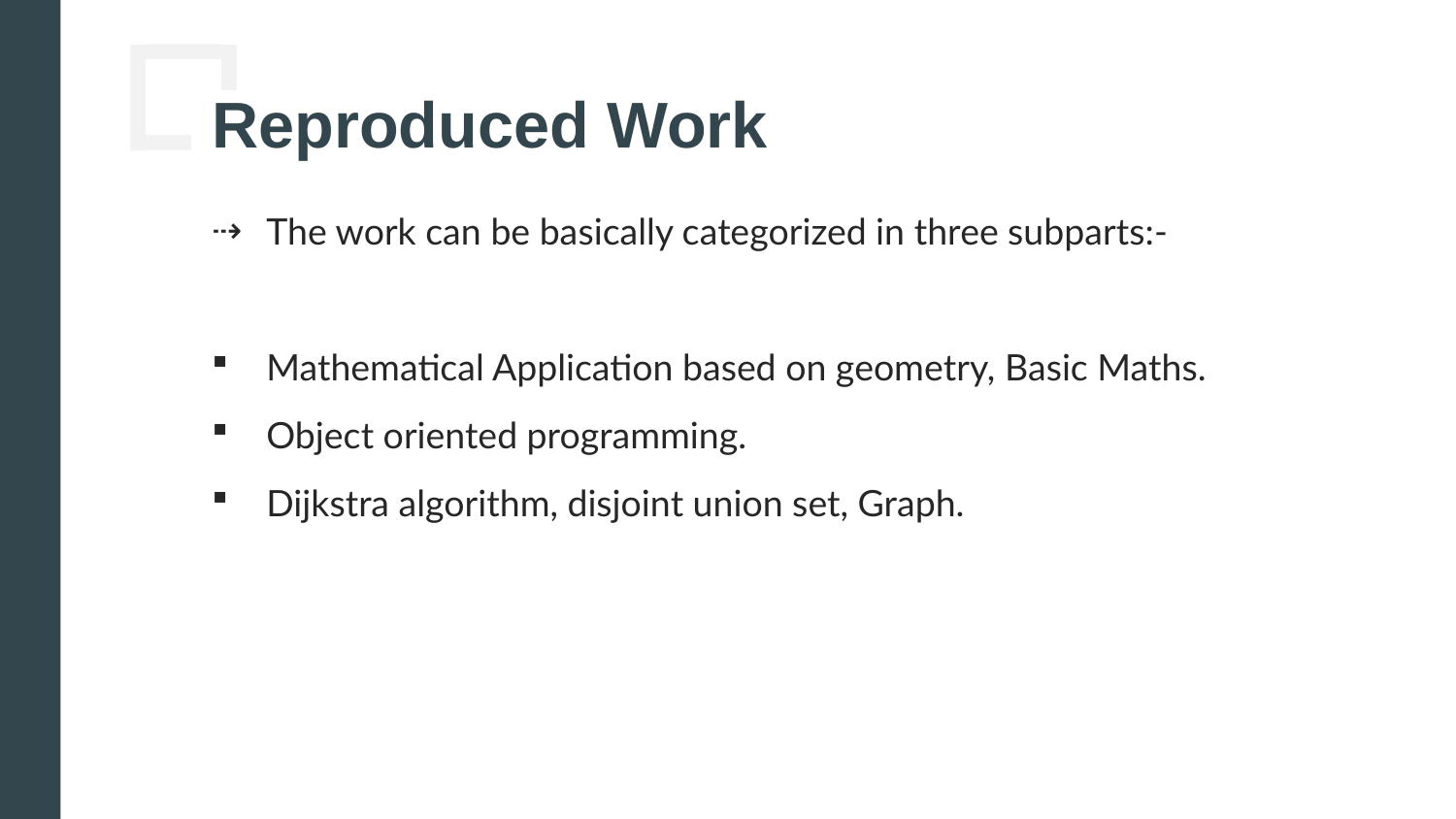

# Reproduced Work
The work can be basically categorized in three subparts:-

Mathematical Application based on geometry, Basic Maths.
Object oriented programming.
Dijkstra algorithm, disjoint union set, Graph.